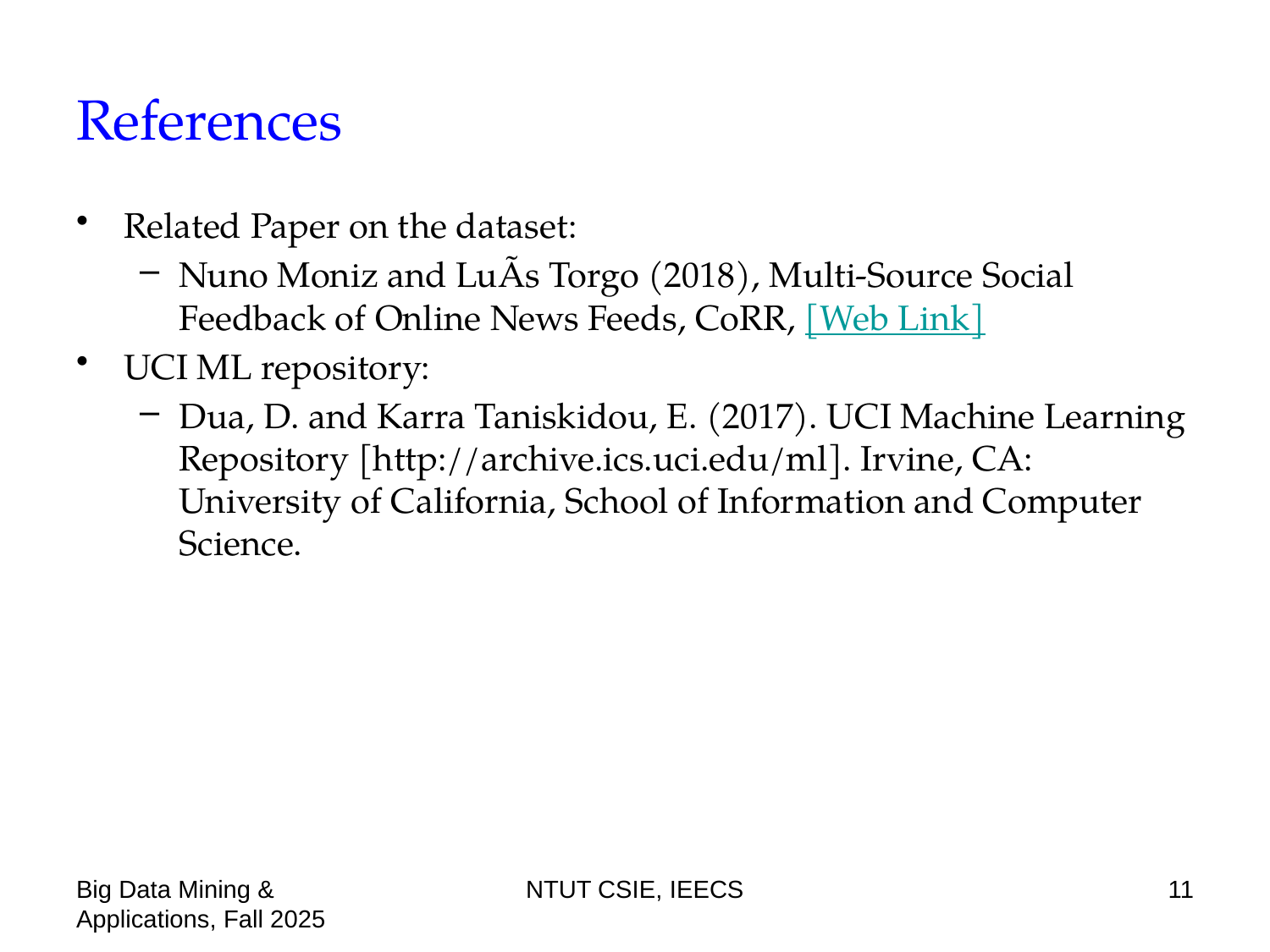

# References
Related Paper on the dataset:
Nuno Moniz and LuÃ­s Torgo (2018), Multi-Source Social Feedback of Online News Feeds, CoRR, [Web Link]
UCI ML repository:
Dua, D. and Karra Taniskidou, E. (2017). UCI Machine Learning Repository [http://archive.ics.uci.edu/ml]. Irvine, CA: University of California, School of Information and Computer Science.

Big Data Mining & Applications, Fall 2025
NTUT CSIE, IEECS
11